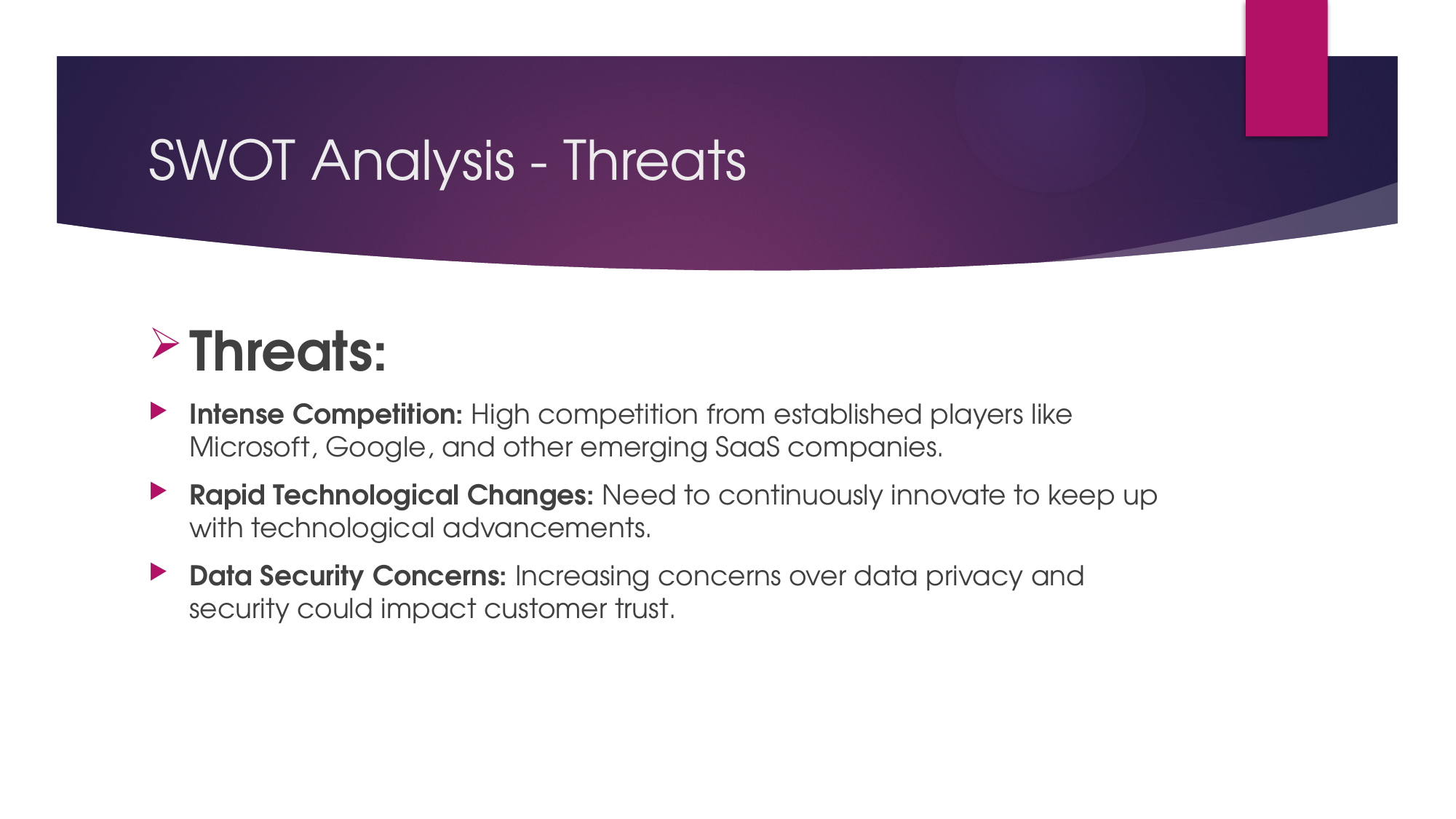

# SWOT Analysis - Threats
Threats:
Intense Competition: High competition from established players like Microsoft, Google, and other emerging SaaS companies.
Rapid Technological Changes: Need to continuously innovate to keep up with technological advancements.
Data Security Concerns: Increasing concerns over data privacy and security could impact customer trust.